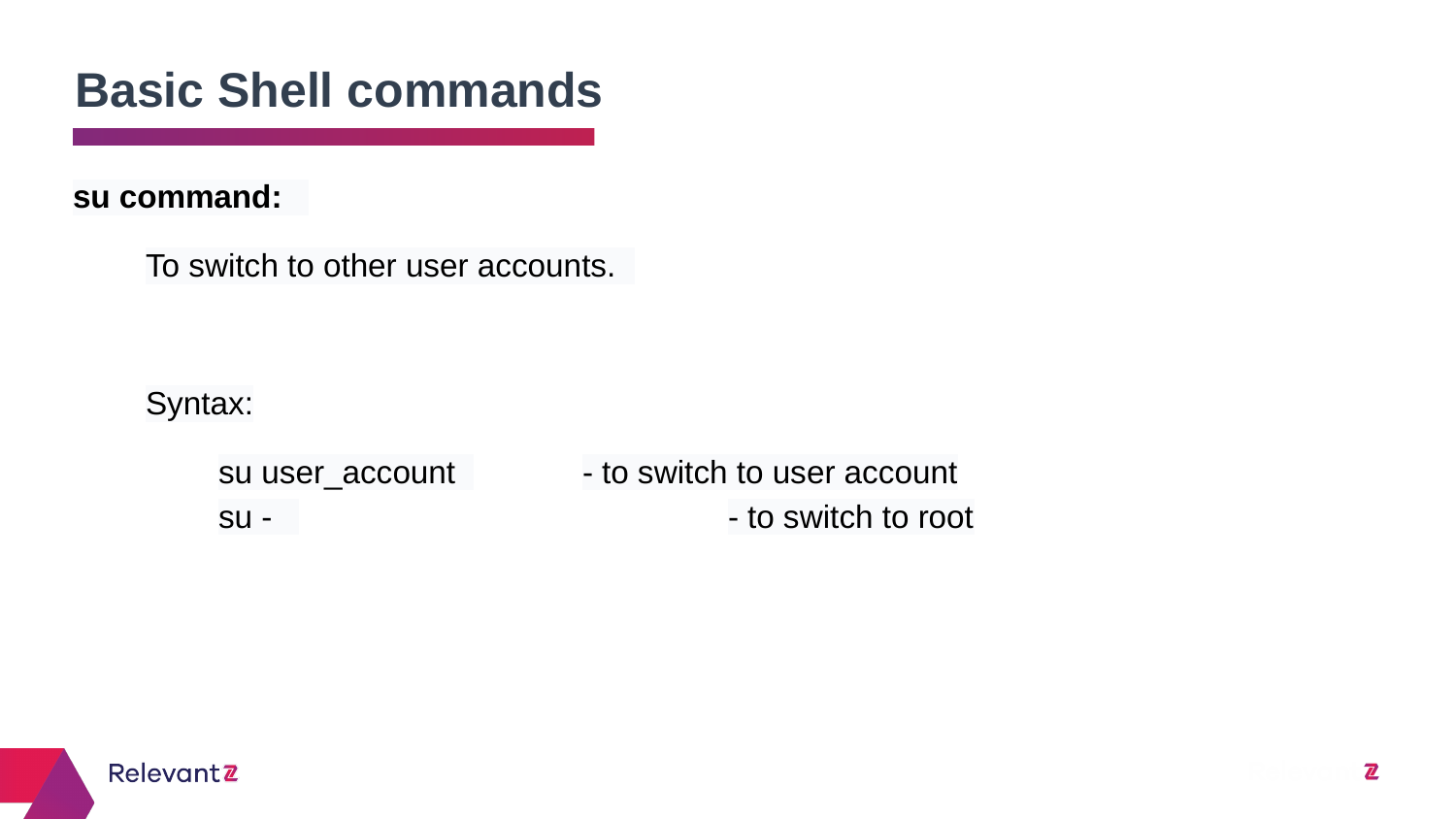

Basic Shell commands
# su command:
To switch to other user accounts.

Syntax:
su user_account  	- to switch to user account
su -   			- to switch to root